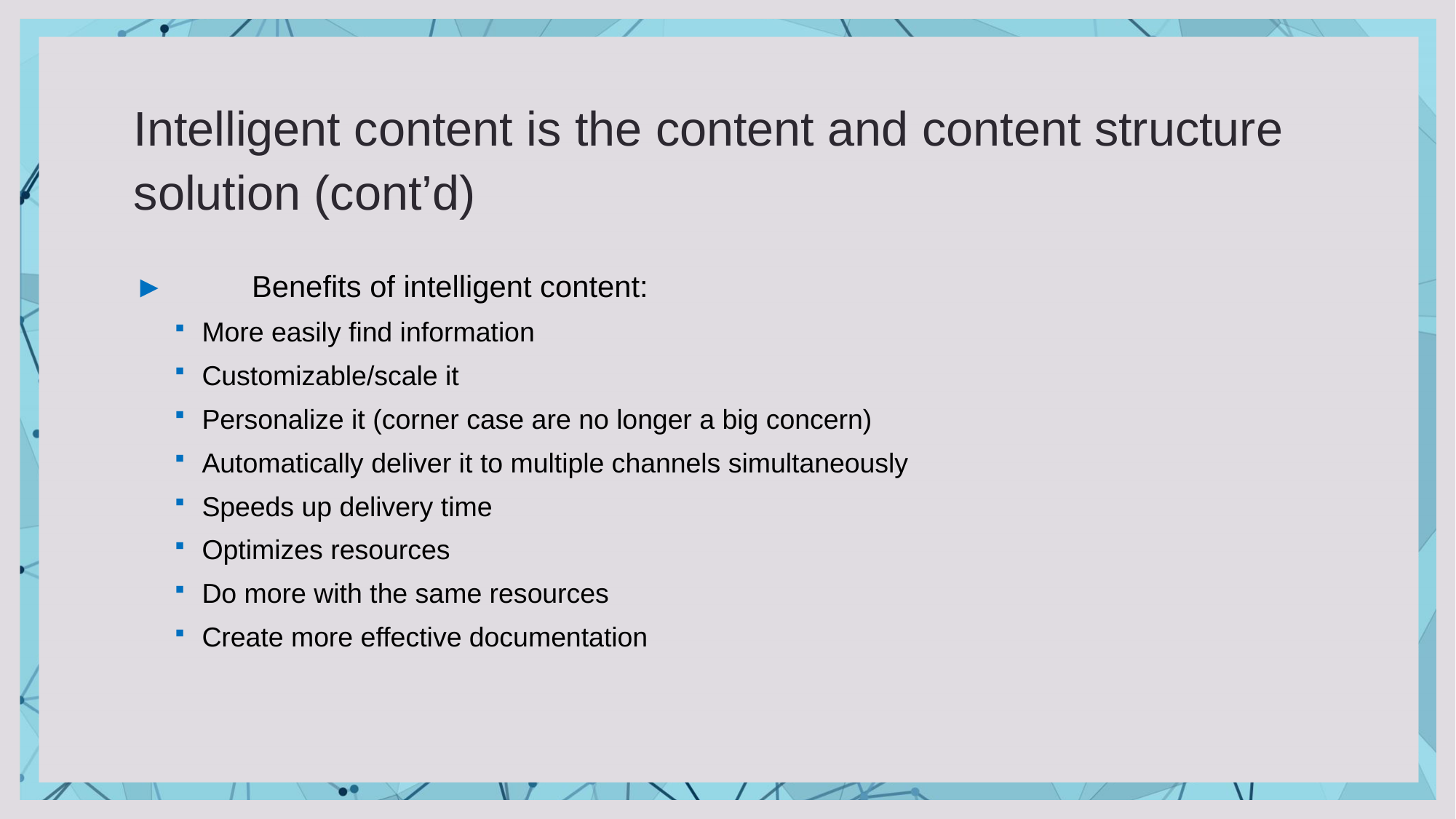

# Intelligent content is the content and content structure solution (cont’d)
►	 Benefits of intelligent content:
More easily find information
Customizable/scale it
Personalize it (corner case are no longer a big concern)
Automatically deliver it to multiple channels simultaneously
Speeds up delivery time
Optimizes resources
Do more with the same resources
Create more effective documentation